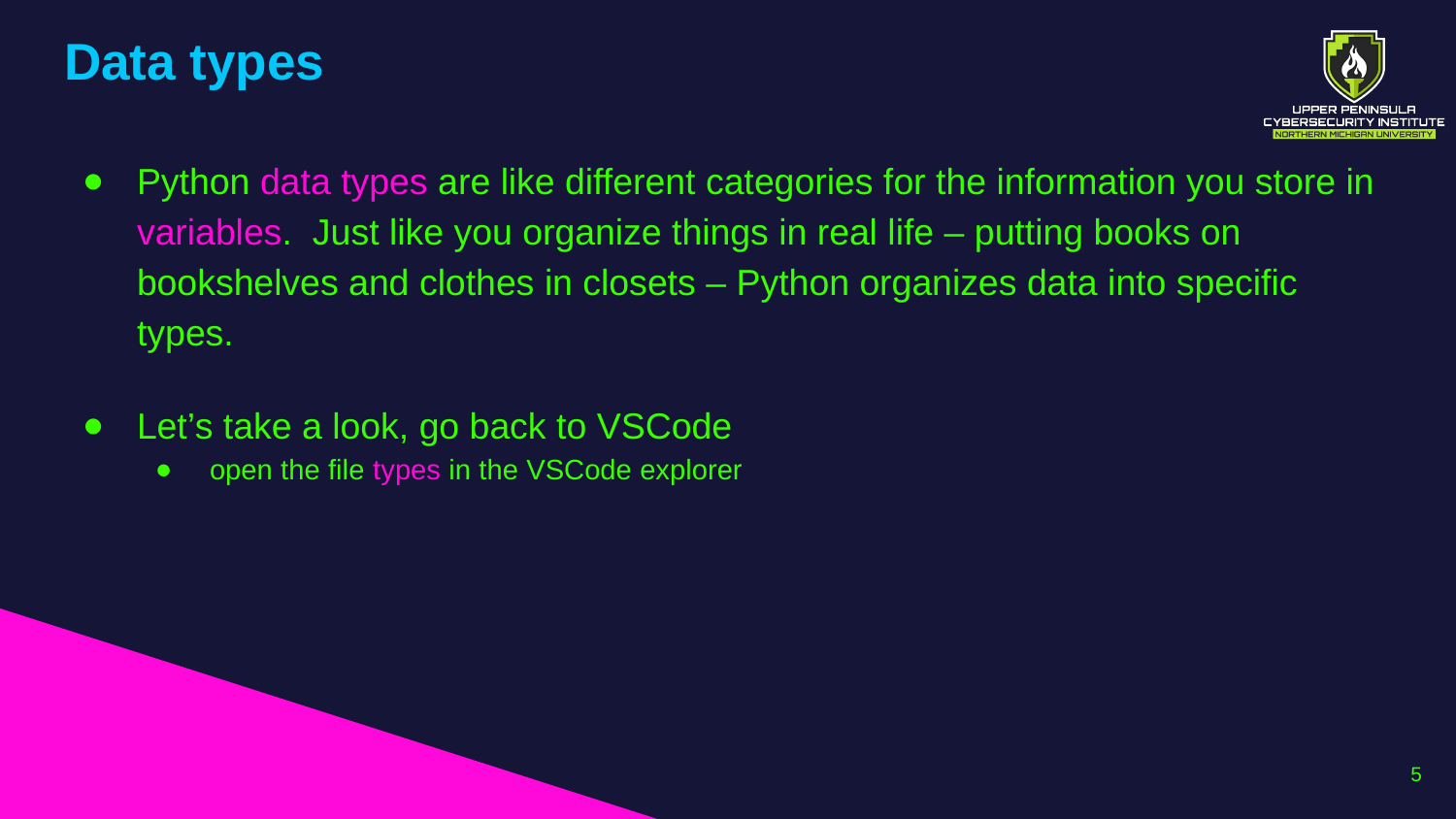

# Data types
Python data types are like different categories for the information you store in variables.  Just like you organize things in real life – putting books on bookshelves and clothes in closets – Python organizes data into specific types.
Let’s take a look, go back to VSCode
open the file types in the VSCode explorer

5